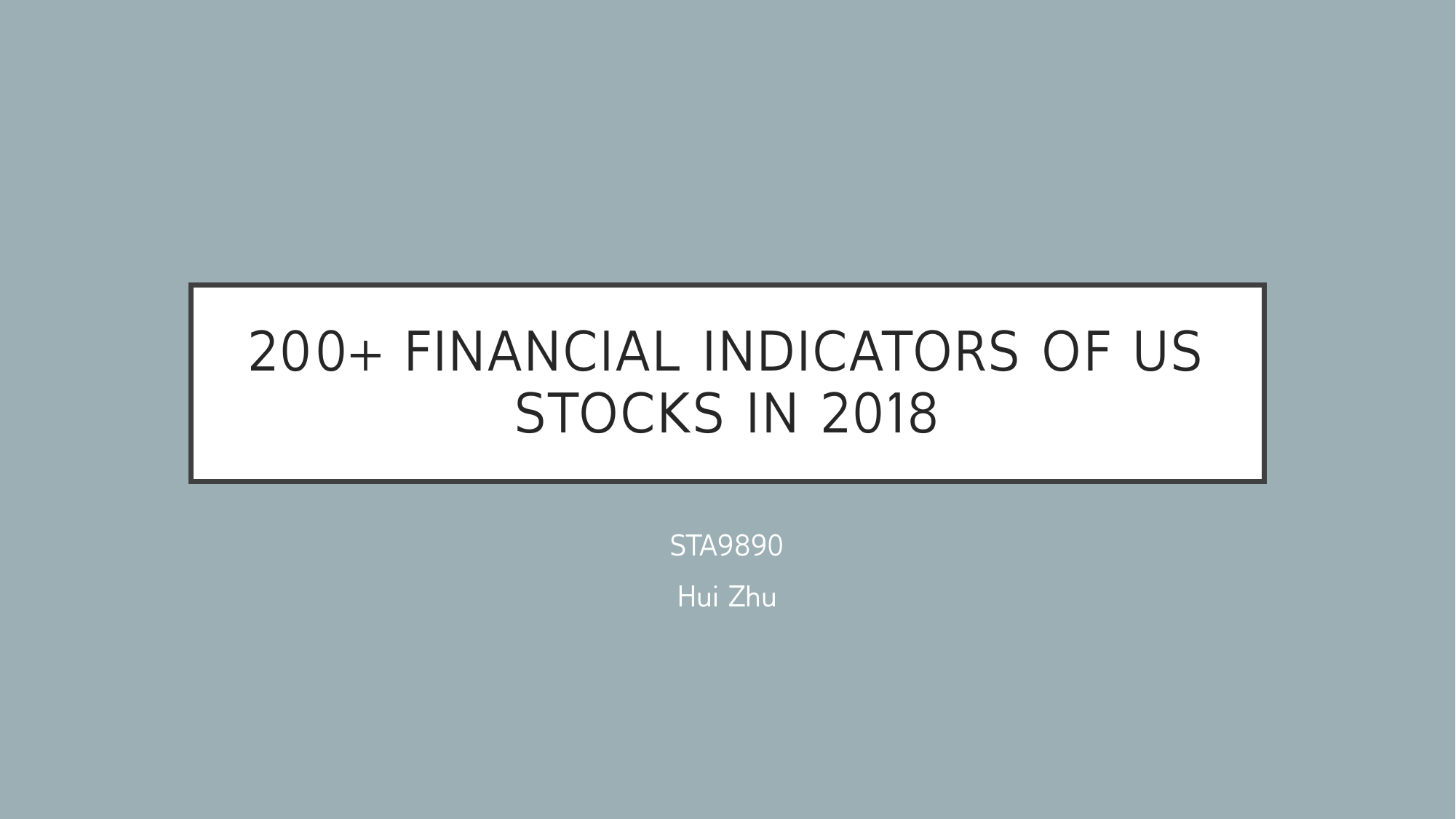

# 200+ Financial indicators of us stocks in 2018
STA9890
Hui Zhu